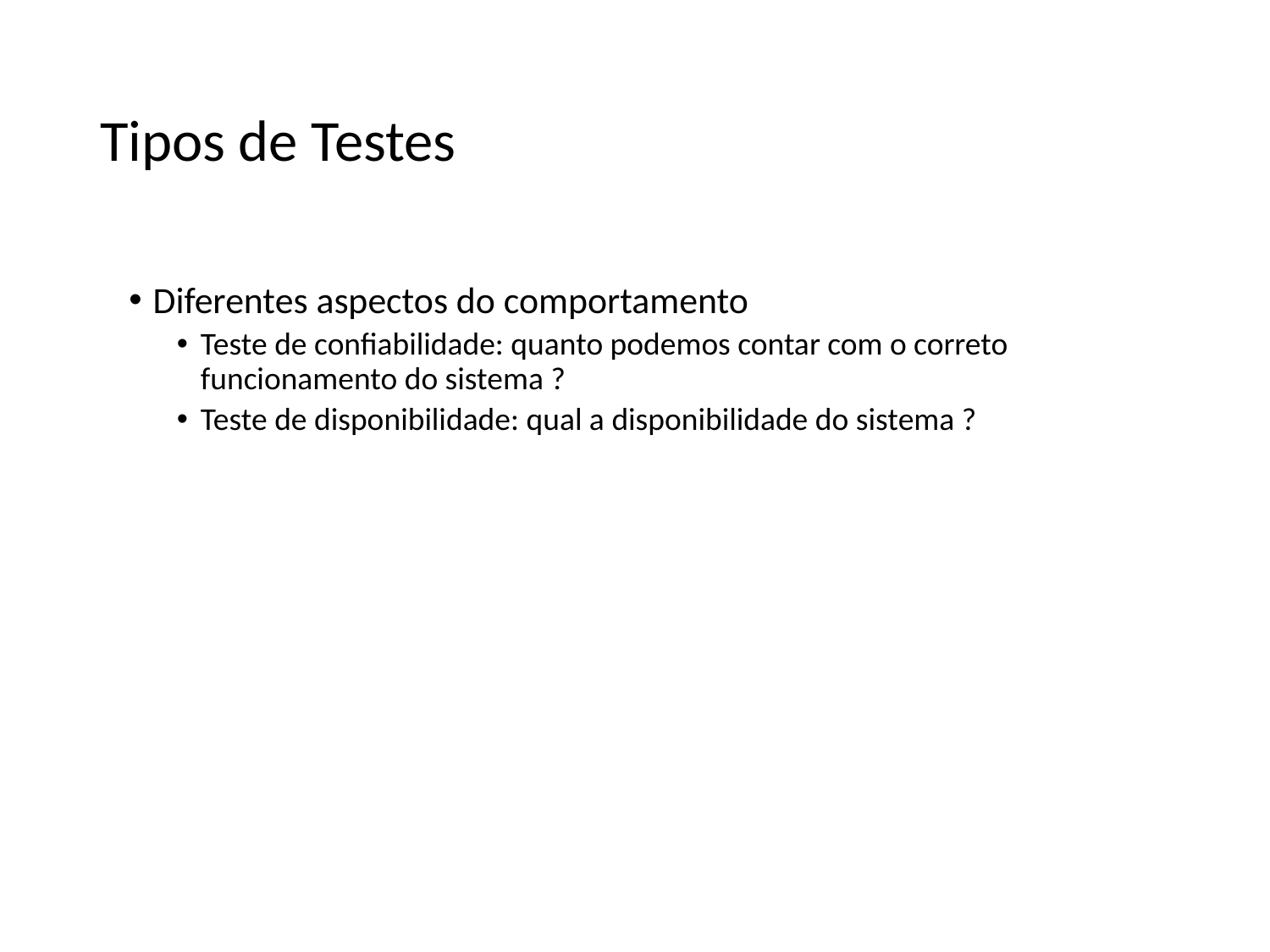

# Tipos de Testes
Diferentes aspectos do comportamento
Teste de confiabilidade: quanto podemos contar com o correto funcionamento do sistema ?
Teste de disponibilidade: qual a disponibilidade do sistema ?